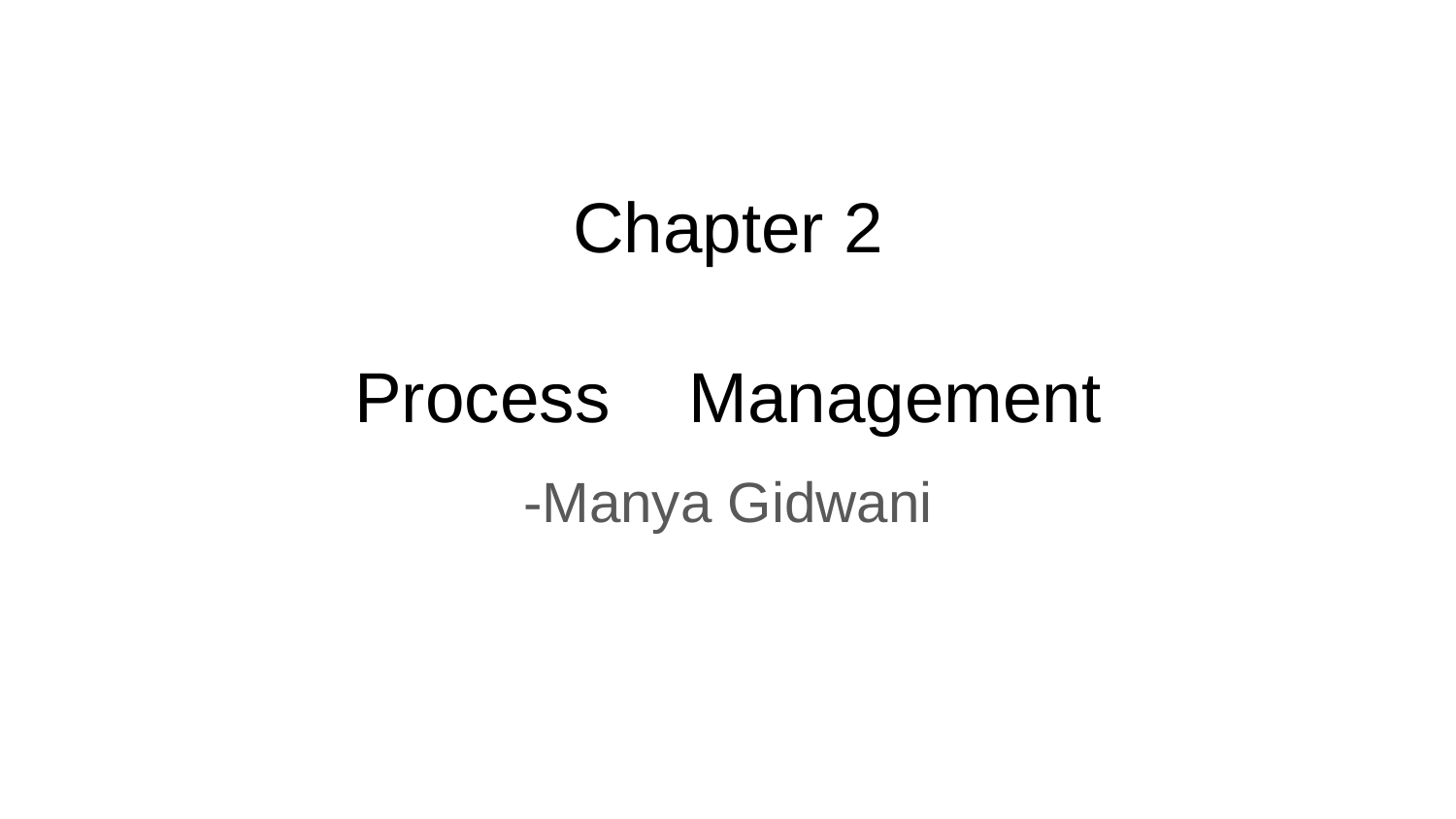

# Chapter 2

Process    Management
-Manya Gidwani